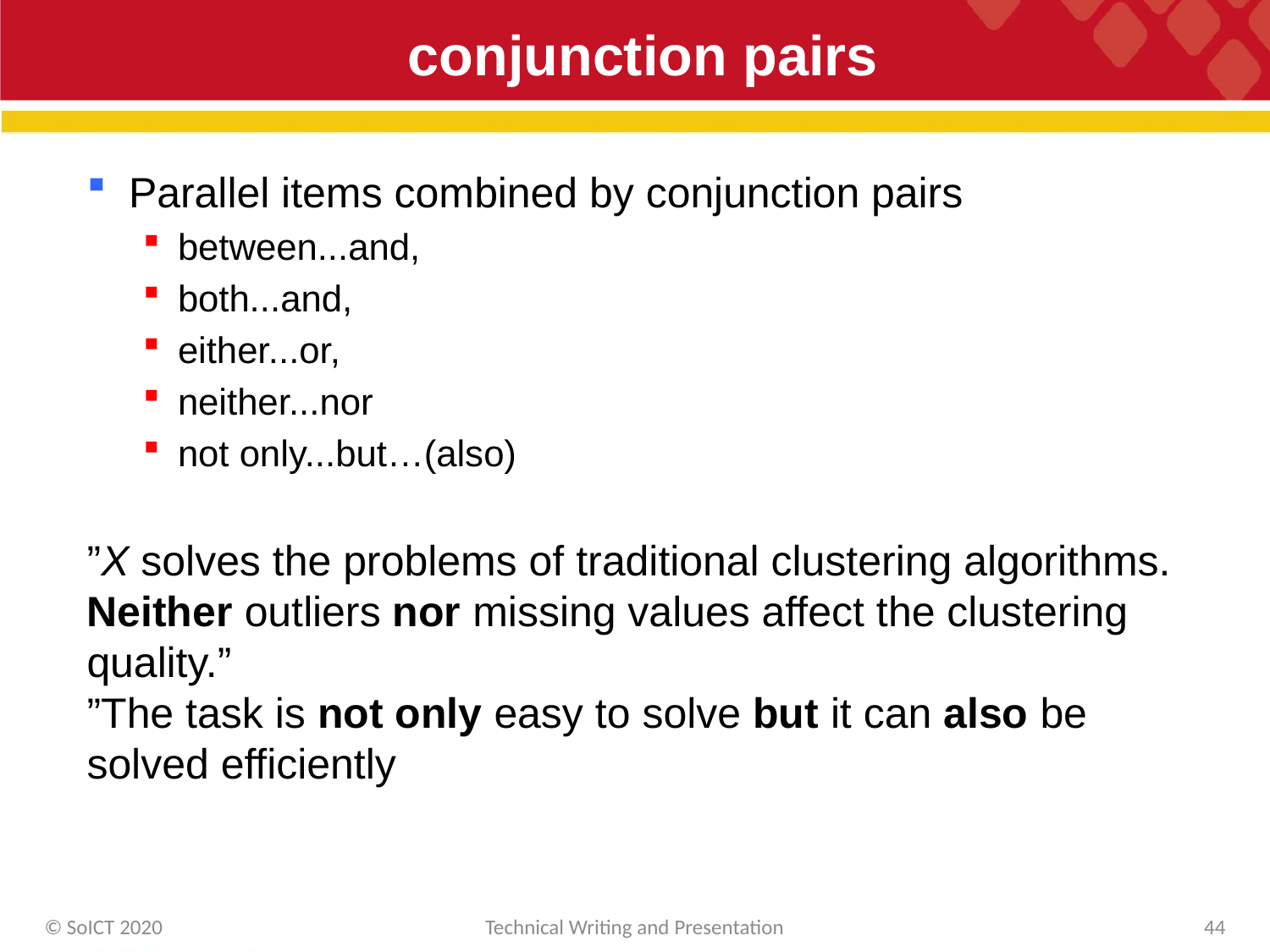

# conjunction pairs
Parallel items combined by conjunction pairs
between...and,
both...and,
either...or,
neither...nor
not only...but…(also)
”X solves the problems of traditional clustering algorithms. Neither outliers nor missing values affect the clustering quality.”
”The task is not only easy to solve but it can also be solved efficiently
© SoICT 2020
Technical Writing and Presentation
44